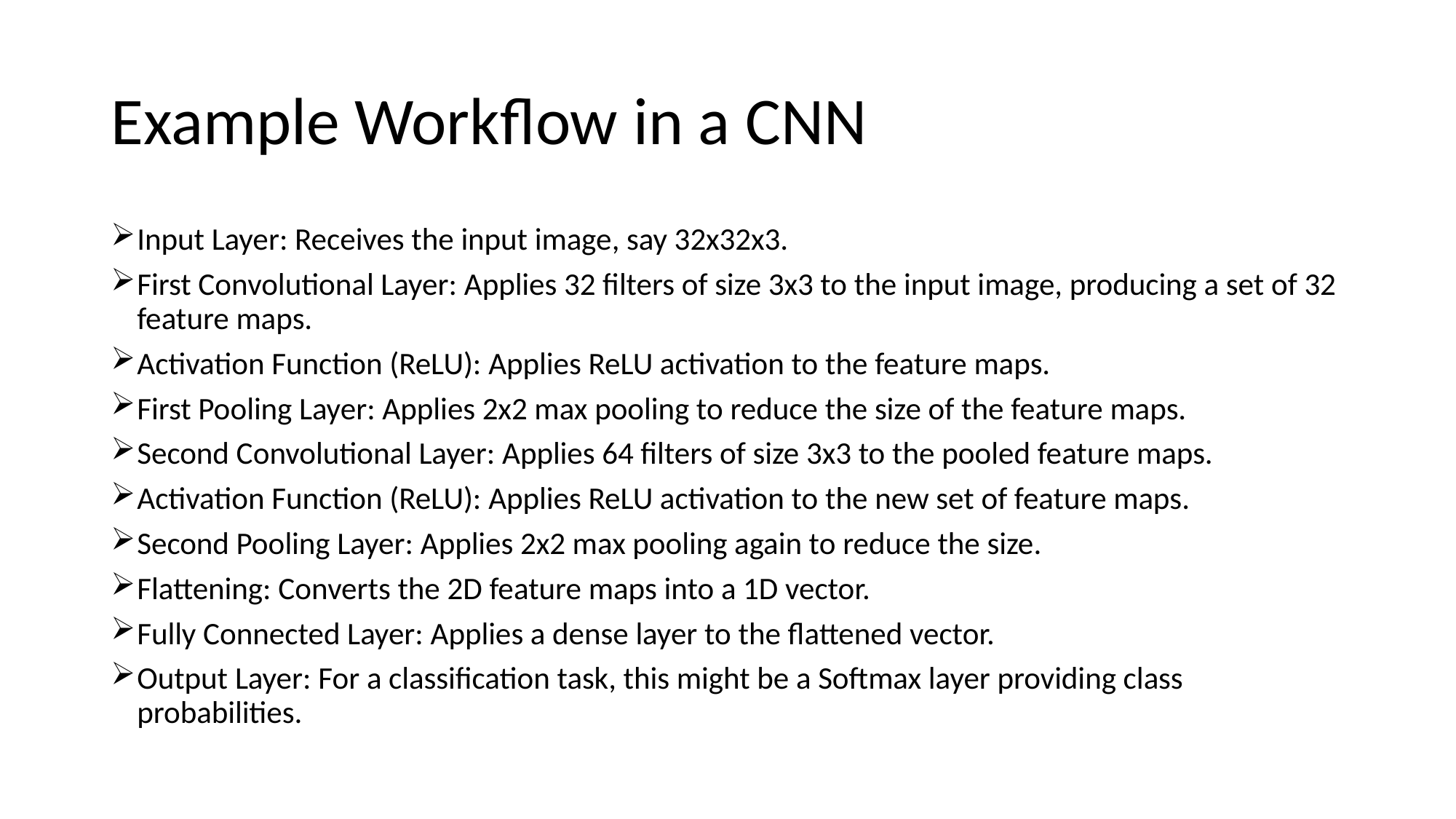

# Example Workflow in a CNN
Input Layer: Receives the input image, say 32x32x3.
First Convolutional Layer: Applies 32 filters of size 3x3 to the input image, producing a set of 32 feature maps.
Activation Function (ReLU): Applies ReLU activation to the feature maps.
First Pooling Layer: Applies 2x2 max pooling to reduce the size of the feature maps.
Second Convolutional Layer: Applies 64 filters of size 3x3 to the pooled feature maps.
Activation Function (ReLU): Applies ReLU activation to the new set of feature maps.
Second Pooling Layer: Applies 2x2 max pooling again to reduce the size.
Flattening: Converts the 2D feature maps into a 1D vector.
Fully Connected Layer: Applies a dense layer to the flattened vector.
Output Layer: For a classification task, this might be a Softmax layer providing class probabilities.